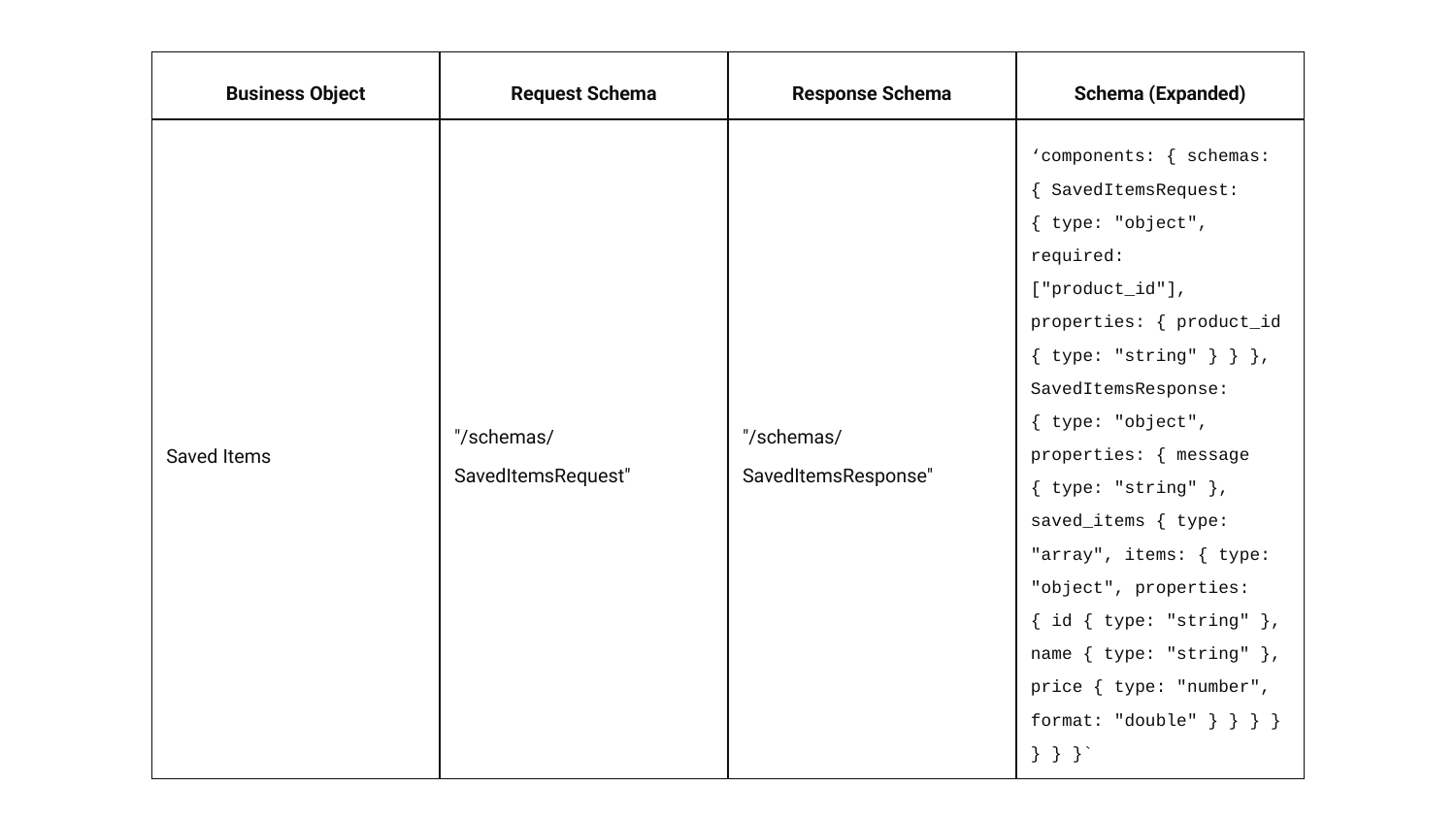

| Business Object | Request Schema | Response Schema | Schema (Expanded) |
| --- | --- | --- | --- |
| Saved Items | "/schemas/SavedItemsRequest" | "/schemas/SavedItemsResponse" | ‘components: { schemas: { SavedItemsRequest: { type: "object", required: ["product\_id"], properties: { product\_id { type: "string" } } }, SavedItemsResponse: { type: "object", properties: { message { type: "string" }, saved\_items { type: "array", items: { type: "object", properties: { id { type: "string" }, name { type: "string" }, price { type: "number", format: "double" } } } } } } }` |